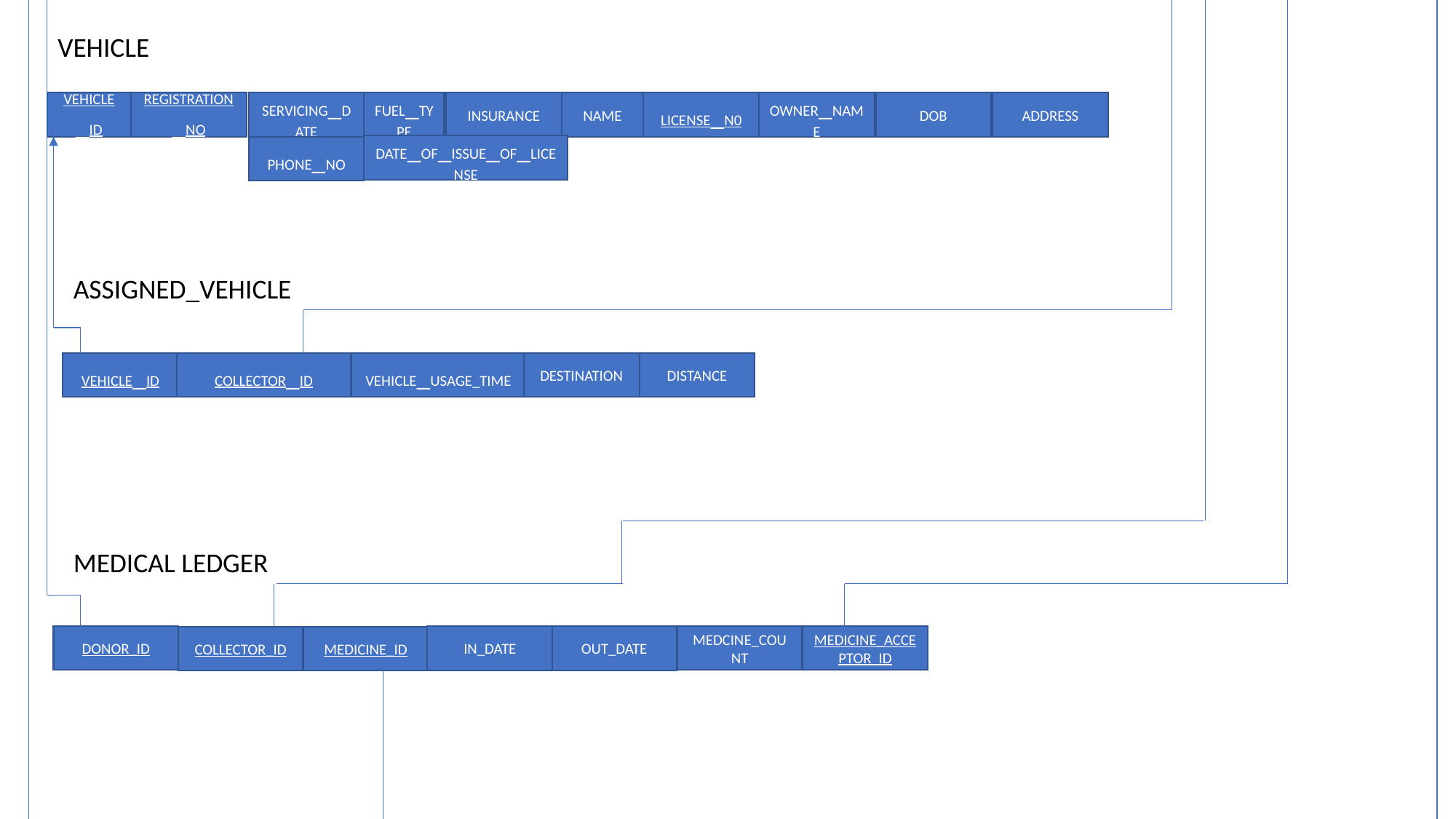

VEHICLE
VEHICLE_ID
REGISTRATION
_NO
SERVICING_DATE
FUEL_TYPE
INSURANCE
NAME
LICENSE_N0
OWNER_NAME
DOB
ADDRESS
DATE_OF_ISSUE_OF_LICENSE
PHONE_NO
ASSIGNED_VEHICLE
VEHICLE_USAGE_TIME
DESTINATION
DISTANCE
VEHICLE_ID
COLLECTOR_ID
MEDICAL LEDGER
DONOR_ID
MEDCINE_COUNT
MEDICINE_ACCEPTOR_ID
IN_DATE
OUT_DATE
COLLECTOR_ID
MEDICINE_ID